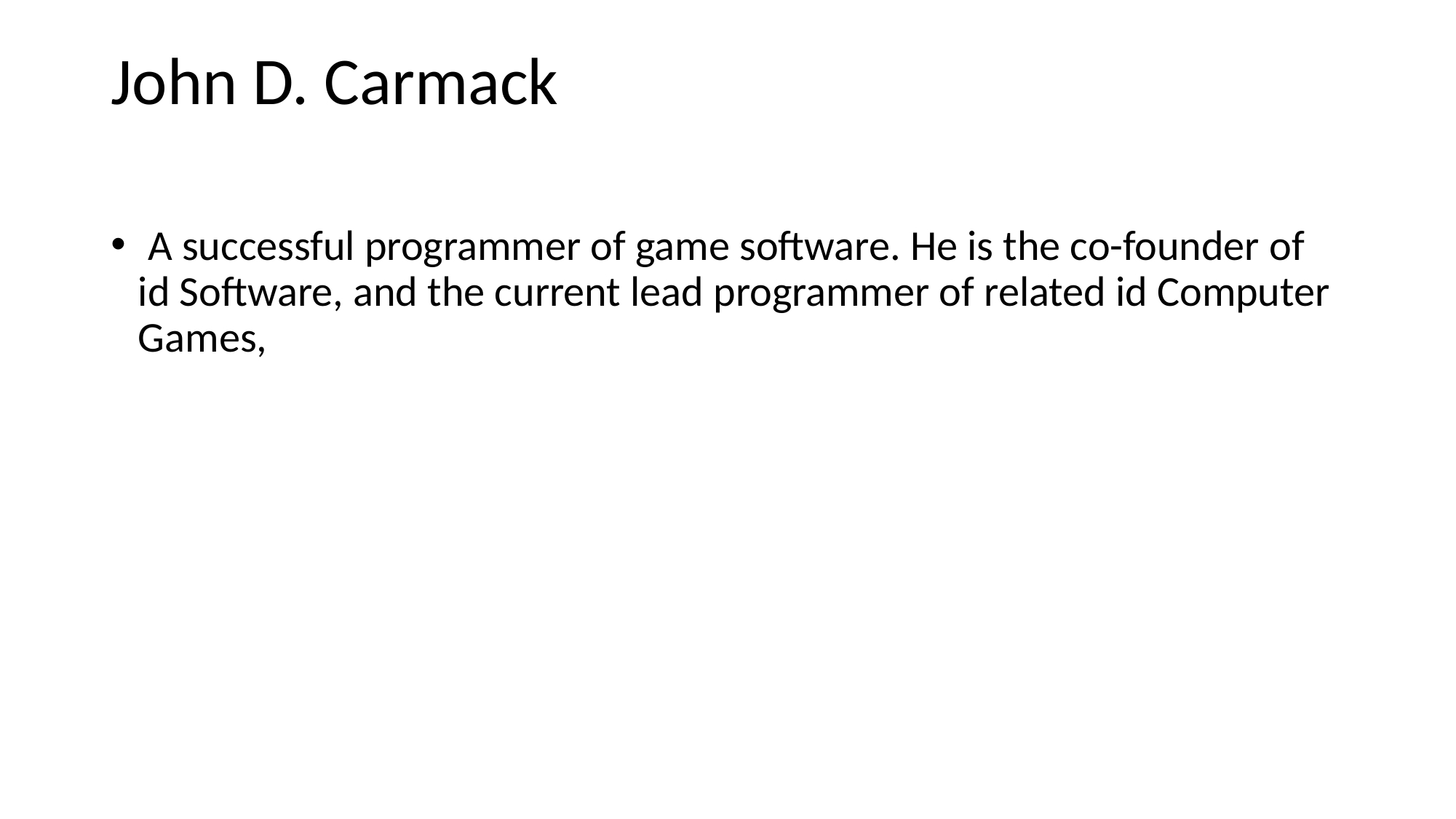

# John D. Carmack
 A successful programmer of game software. He is the co-founder of id Software, and the current lead programmer of related id Computer Games,